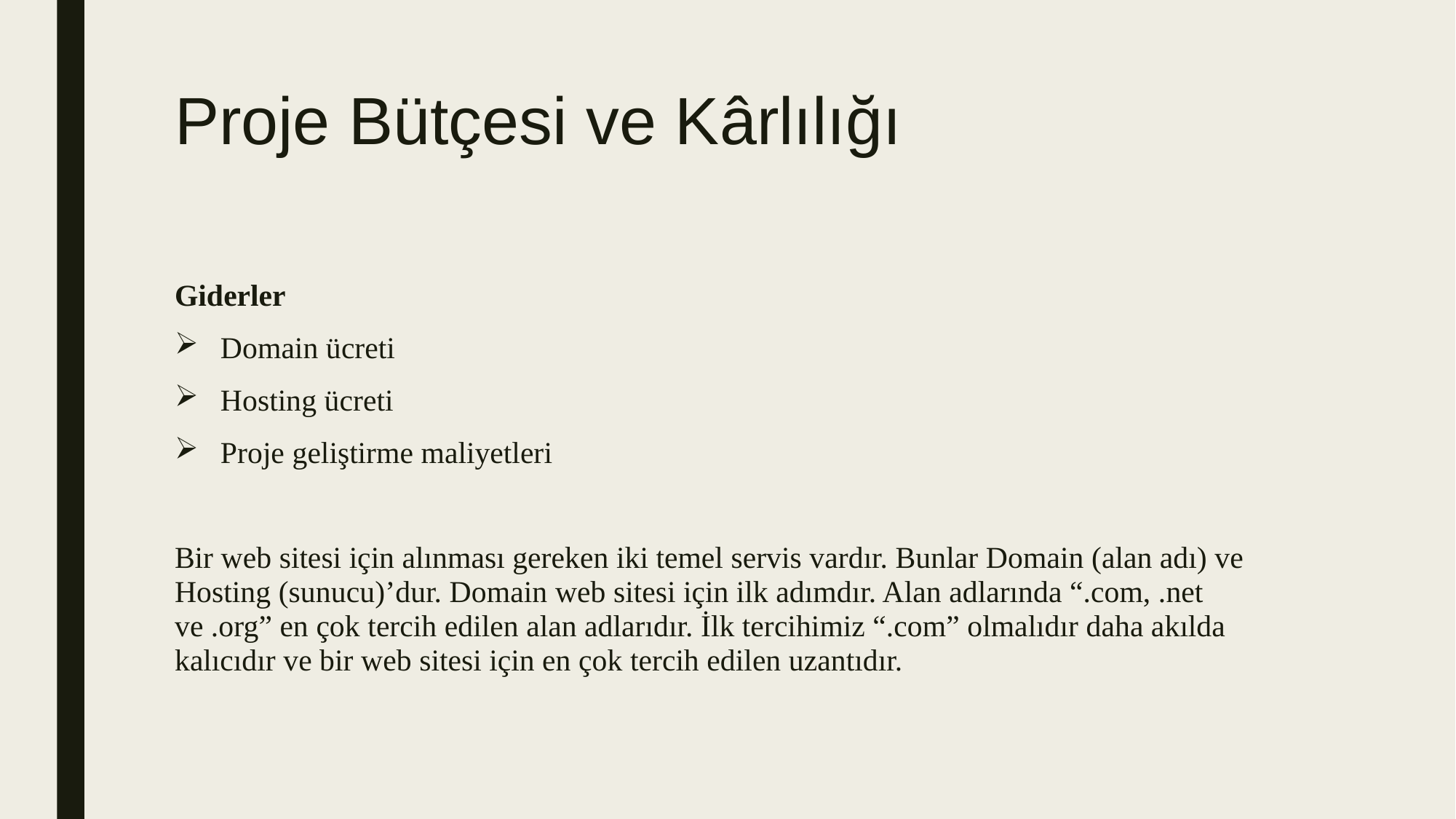

# Proje Bütçesi ve Kârlılığı
Giderler
Domain ücreti
Hosting ücreti
Proje geliştirme maliyetleri

Bir web sitesi için alınması gereken iki temel servis vardır. Bunlar Domain (alan adı) ve Hosting (sunucu)’dur. Domain web sitesi için ilk adımdır. Alan adlarında “.com, .net ve .org” en çok tercih edilen alan adlarıdır. İlk tercihimiz “.com” olmalıdır daha akılda kalıcıdır ve bir web sitesi için en çok tercih edilen uzantıdır.